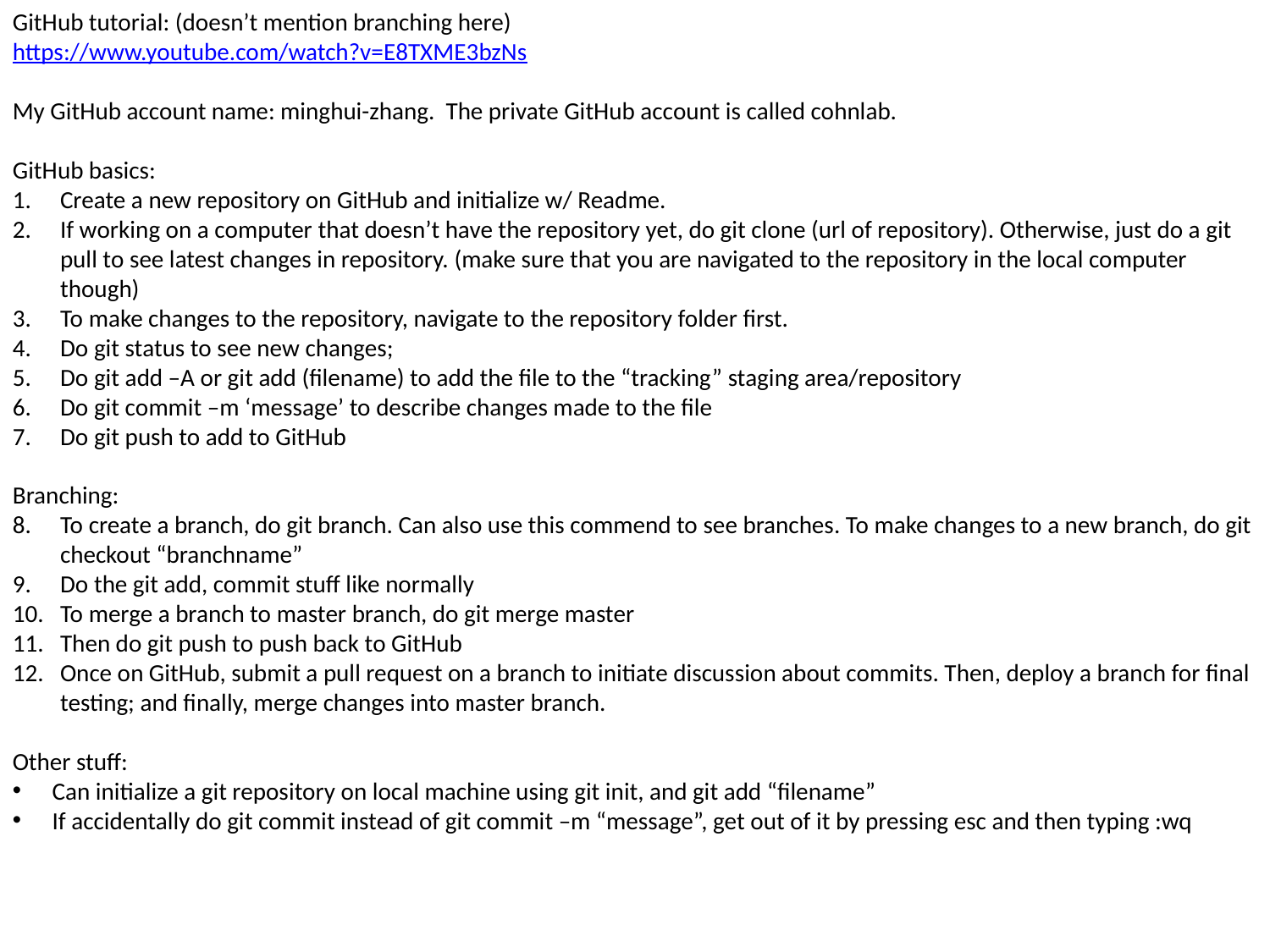

GitHub tutorial: (doesn’t mention branching here)
https://www.youtube.com/watch?v=E8TXME3bzNs

My GitHub account name: minghui-zhang.  The private GitHub account is called cohnlab.

GitHub basics:
Create a new repository on GitHub and initialize w/ Readme.
If working on a computer that doesn’t have the repository yet, do git clone (url of repository). Otherwise, just do a git pull to see latest changes in repository. (make sure that you are navigated to the repository in the local computer though)
To make changes to the repository, navigate to the repository folder first.
Do git status to see new changes;
Do git add –A or git add (filename) to add the file to the “tracking” staging area/repository
Do git commit –m ‘message’ to describe changes made to the file
Do git push to add to GitHub

Branching:
To create a branch, do git branch. Can also use this commend to see branches. To make changes to a new branch, do git checkout “branchname”
Do the git add, commit stuff like normally
To merge a branch to master branch, do git merge master
Then do git push to push back to GitHub
Once on GitHub, submit a pull request on a branch to initiate discussion about commits. Then, deploy a branch for final testing; and finally, merge changes into master branch.

Other stuff:
Can initialize a git repository on local machine using git init, and git add “filename”
If accidentally do git commit instead of git commit –m “message”, get out of it by pressing esc and then typing :wq